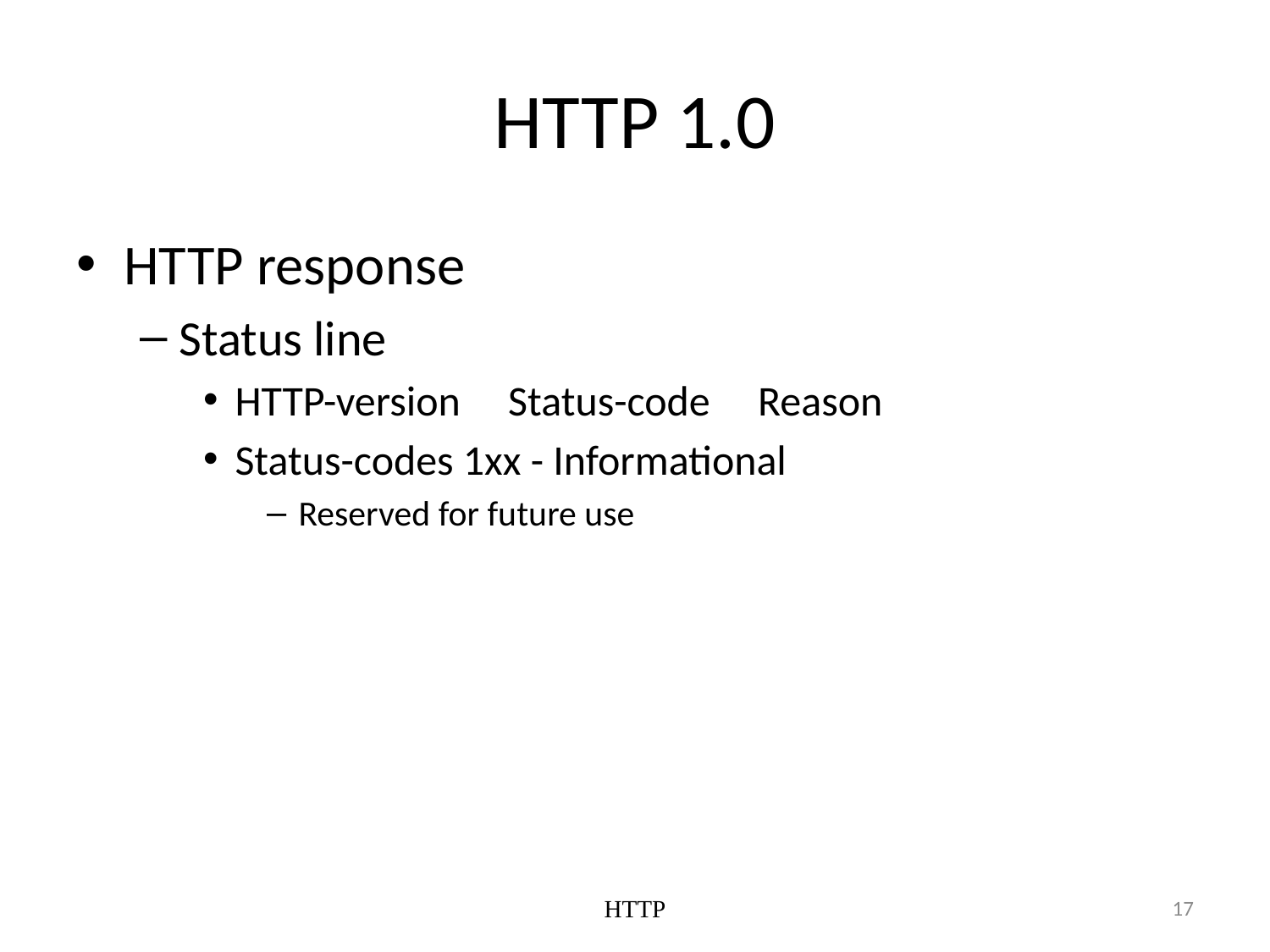

# HTTP 1.0
HTTP response
Status line
HTTP-version     Status-code     Reason
Status-codes 1xx - Informational
Reserved for future use
HTTP
17